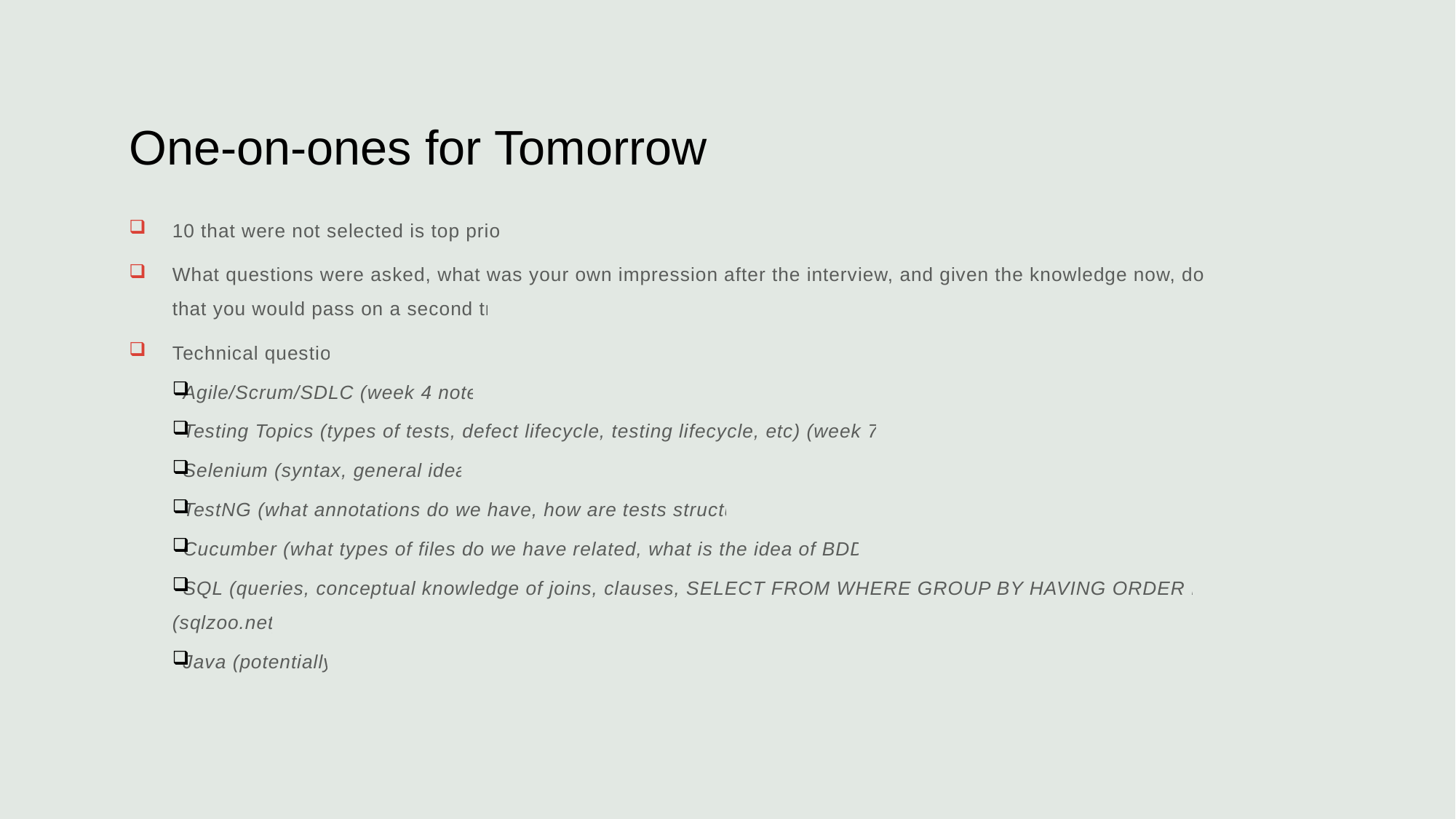

# One-on-ones for Tomorrow
10 that were not selected is top priority
What questions were asked, what was your own impression after the interview, and given the knowledge now, do you think that you would pass on a second try?
Technical question
Agile/Scrum/SDLC (week 4 notes)
Testing Topics (types of tests, defect lifecycle, testing lifecycle, etc) (week 7 notes)
Selenium (syntax, general ideas)
TestNG (what annotations do we have, how are tests structured)
Cucumber (what types of files do we have related, what is the idea of BDD, etc.)
SQL (queries, conceptual knowledge of joins, clauses, SELECT FROM WHERE GROUP BY HAVING ORDER BY, etc.) (sqlzoo.net)
Java (potentially)